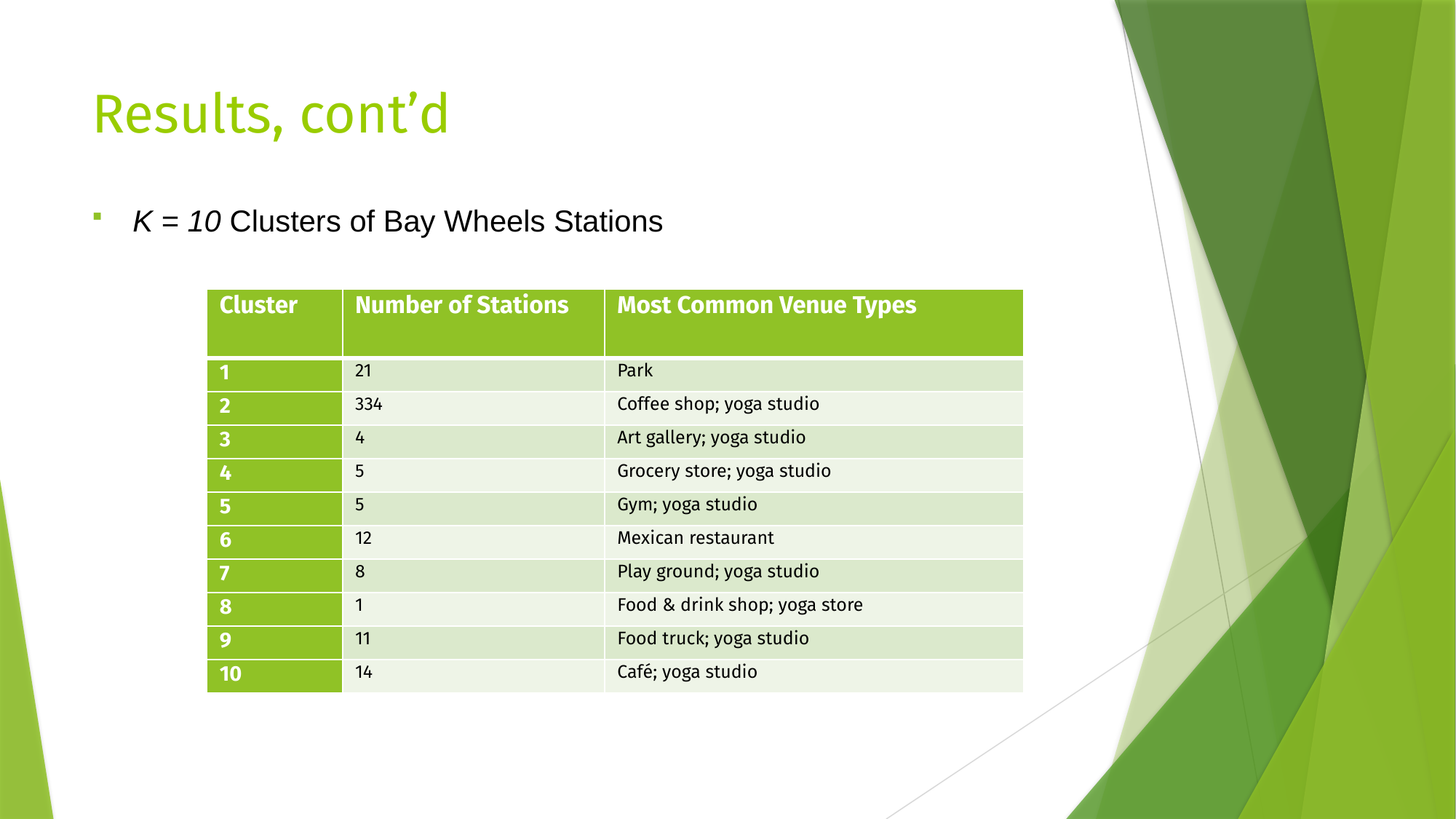

# Results, cont’d
K = 10 Clusters of Bay Wheels Stations

| Cluster | Number of Stations | Most Common Venue Types |
| --- | --- | --- |
| 1 | 21 | Park |
| 2 | 334 | Coffee shop; yoga studio |
| 3 | 4 | Art gallery; yoga studio |
| 4 | 5 | Grocery store; yoga studio |
| 5 | 5 | Gym; yoga studio |
| 6 | 12 | Mexican restaurant |
| 7 | 8 | Play ground; yoga studio |
| 8 | 1 | Food & drink shop; yoga store |
| 9 | 11 | Food truck; yoga studio |
| 10 | 14 | Café; yoga studio |